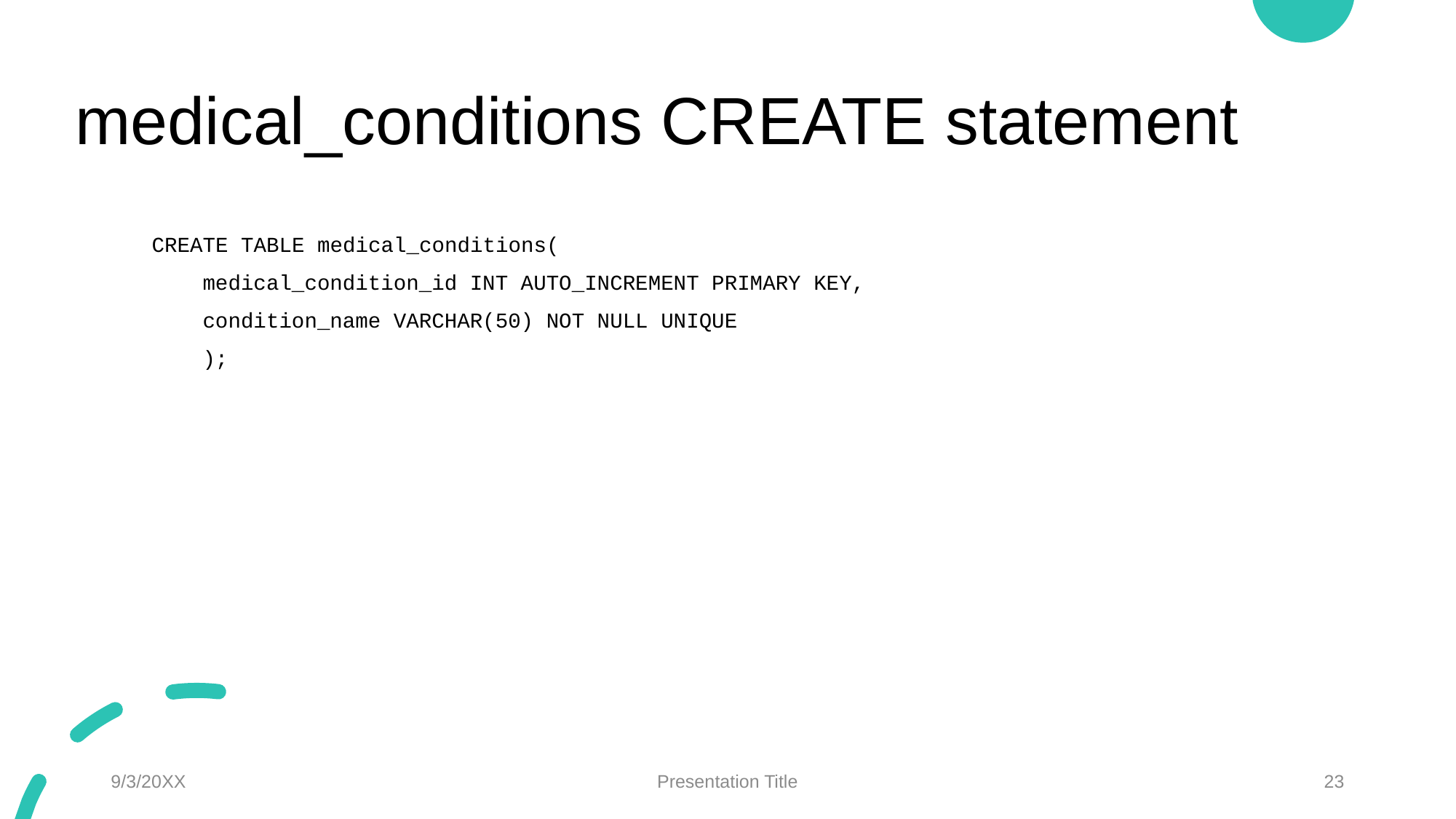

# medical_conditions CREATE statement
CREATE TABLE medical_conditions(
    medical_condition_id INT AUTO_INCREMENT PRIMARY KEY,
    condition_name VARCHAR(50) NOT NULL UNIQUE
    );

9/3/20XX
Presentation Title
23